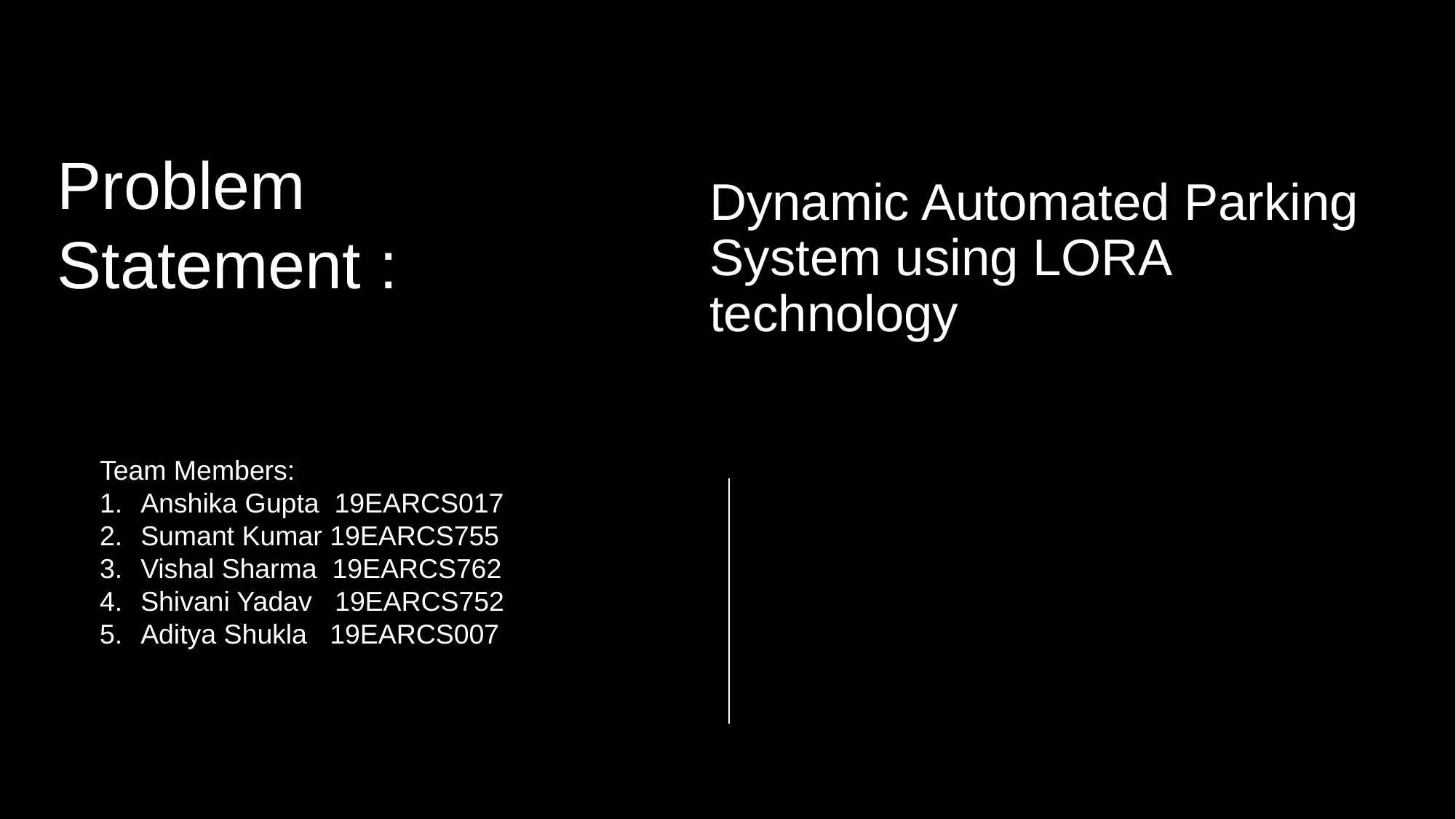

# Dynamic Automated Parking System using LORA technology

Problem Statement :
Team Members:
Anshika Gupta  19EARCS017
Sumant Kumar 19EARCS755
Vishal Sharma  19EARCS762
Shivani Yadav   19EARCS752
Aditya Shukla   19EARCS007